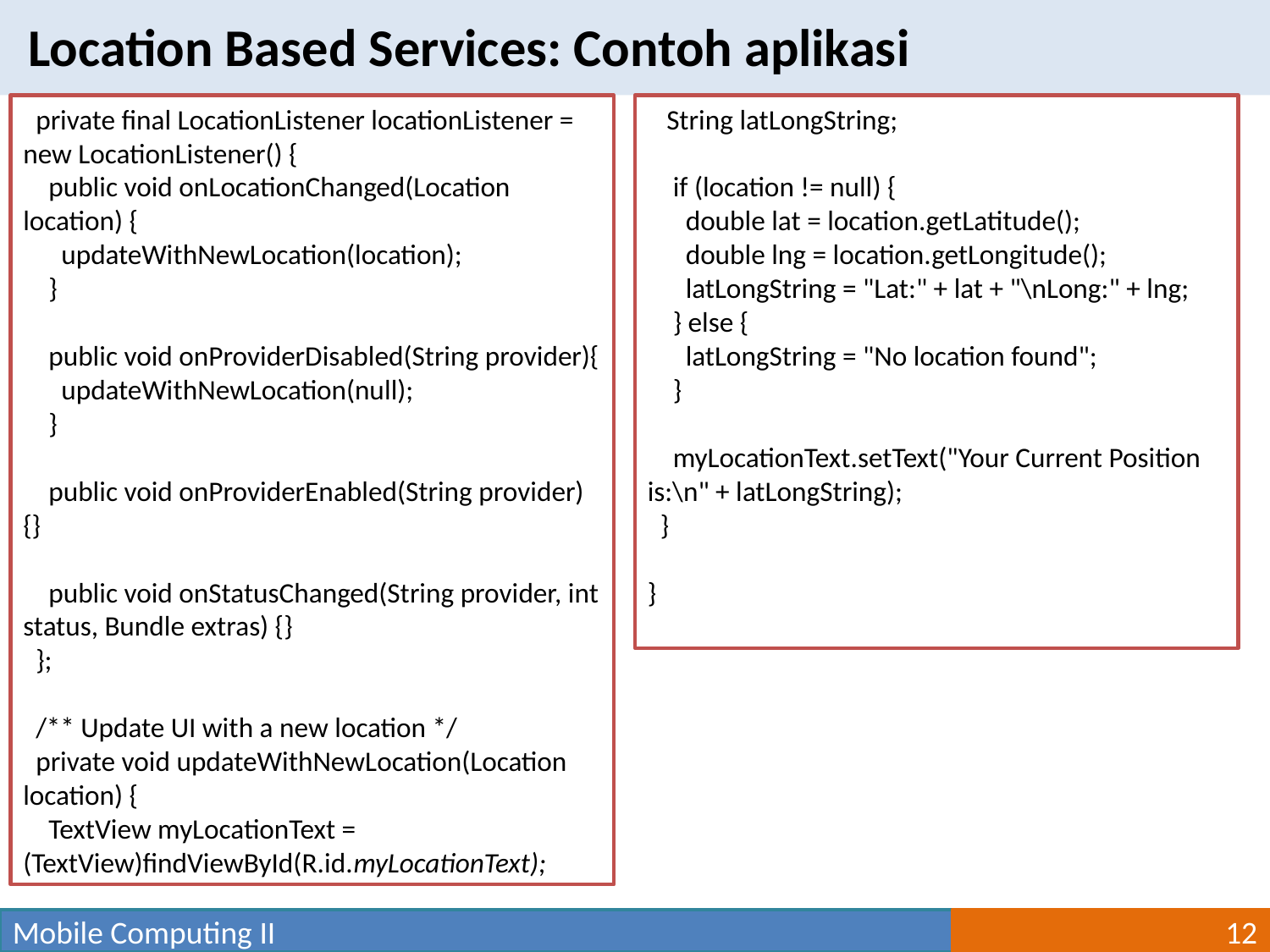

Location Based Services: Contoh aplikasi
  private final LocationListener locationListener = new LocationListener() {
    public void onLocationChanged(Location location) {
      updateWithNewLocation(location);
    }

    public void onProviderDisabled(String provider){
      updateWithNewLocation(null);
    }

    public void onProviderEnabled(String provider){}

    public void onStatusChanged(String provider, int status, Bundle extras) {}
  };

  /** Update UI with a new location */
  private void updateWithNewLocation(Location location) {
    TextView myLocationText = (TextView)findViewById(R.id.myLocationText);
   String latLongString;

    if (location != null) {
      double lat = location.getLatitude();
      double lng = location.getLongitude();
      latLongString = "Lat:" + lat + "\nLong:" + lng;
    } else {
      latLongString = "No location found";
    }

    myLocationText.setText("Your Current Position is:\n" + latLongString);
  }

}

Mobile Computing II
12